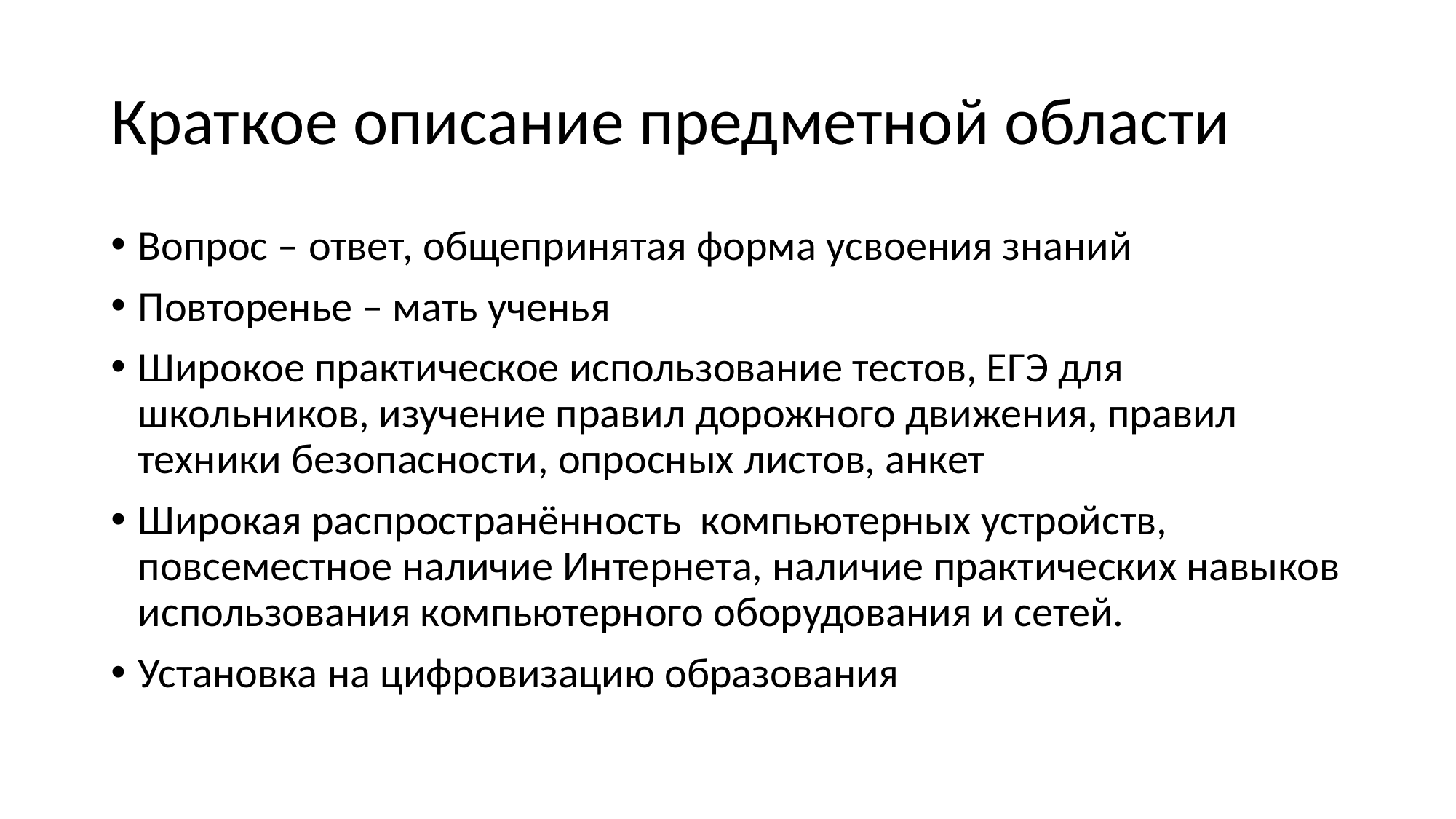

# Краткое описание предметной области
Вопрос – ответ, общепринятая форма усвоения знаний
Повторенье – мать ученья
Широкое практическое использование тестов, ЕГЭ для школьников, изучение правил дорожного движения, правил техники безопасности, опросных листов, анкет
Широкая распространённость  компьютерных устройств, повсеместное наличие Интернета, наличие практических навыков использования компьютерного оборудования и сетей.
Установка на цифровизацию образования